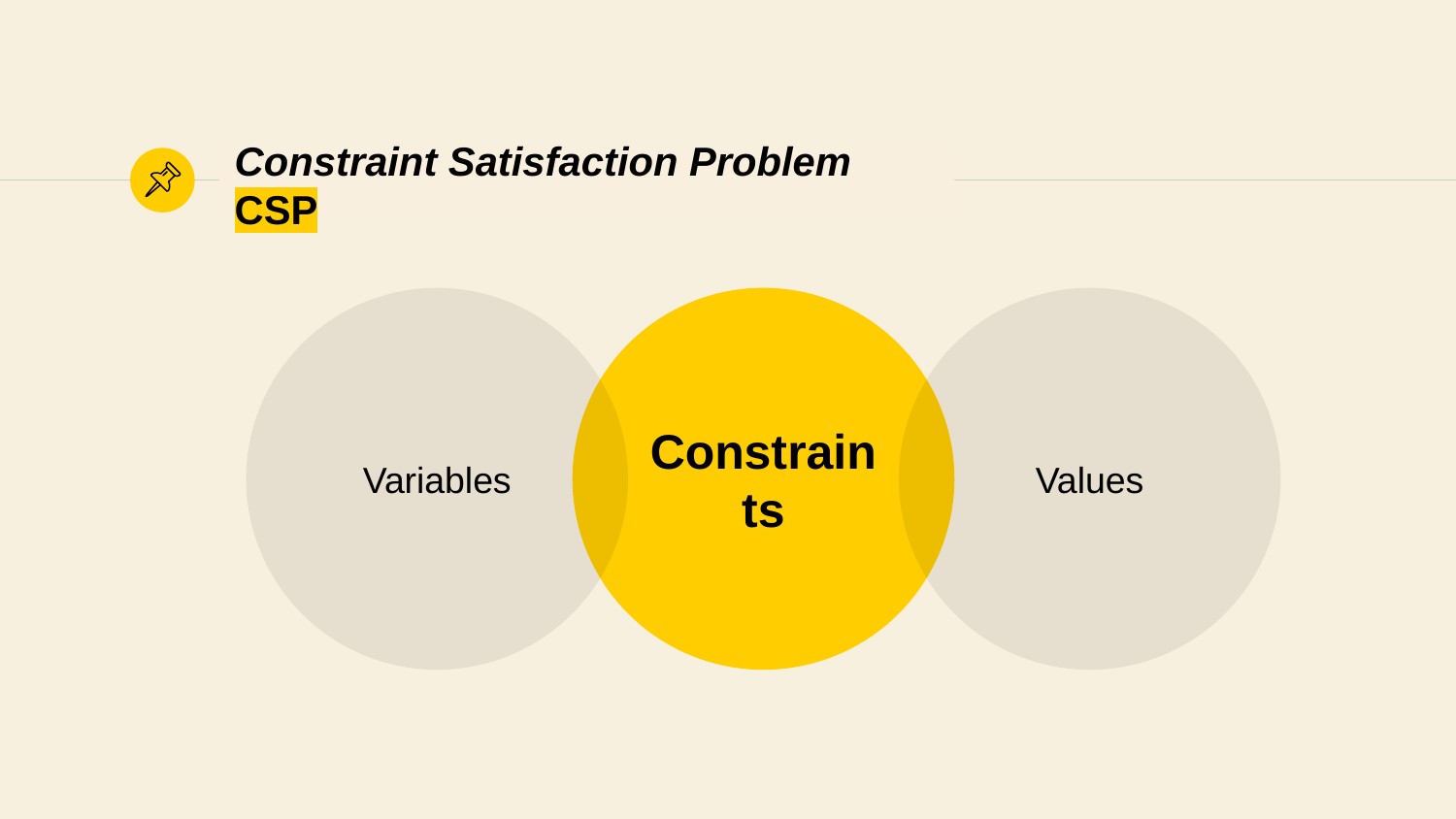

# Constraint Satisfaction Problem CSP

Variables
Constraints
Values